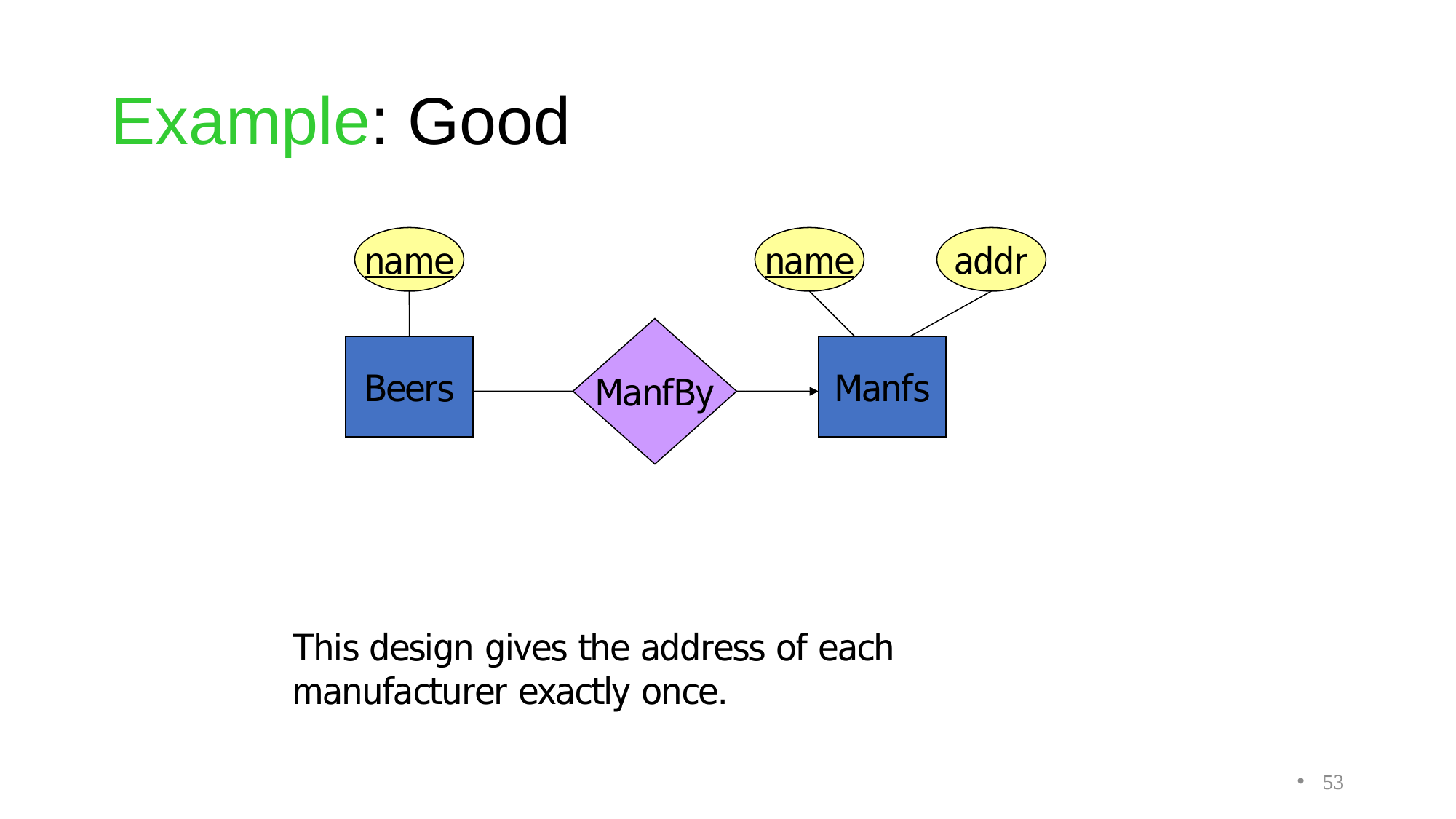

# Example: Good
name
name
addr

ManfBy
Beers
Manfs

This design gives the address of each manufacturer exactly once.
53